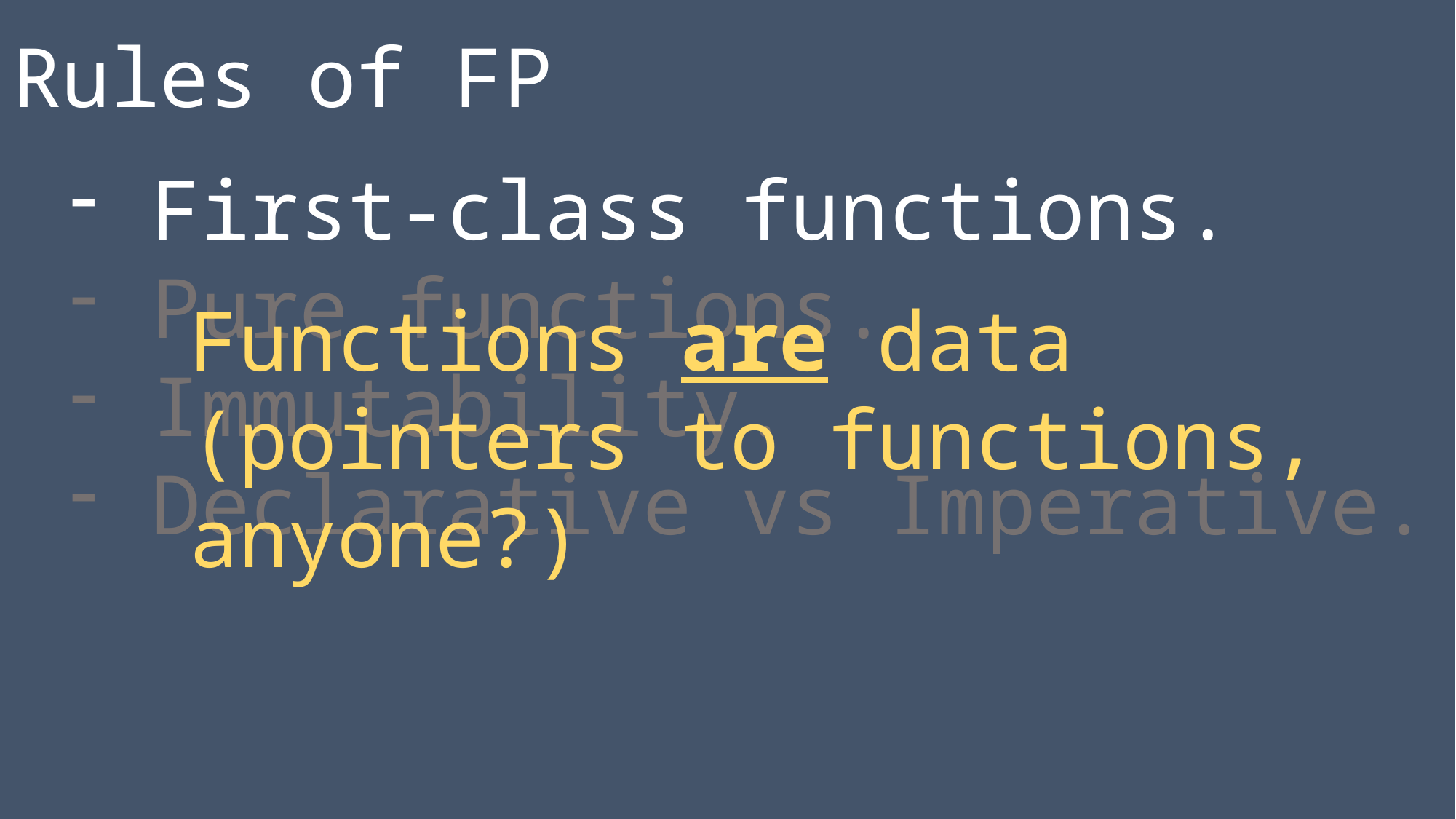

Rules of FP
First-class functions.
Pure functions.
Immutability.
Declarative vs Imperative.
Functions are data
(pointers to functions,
anyone?)